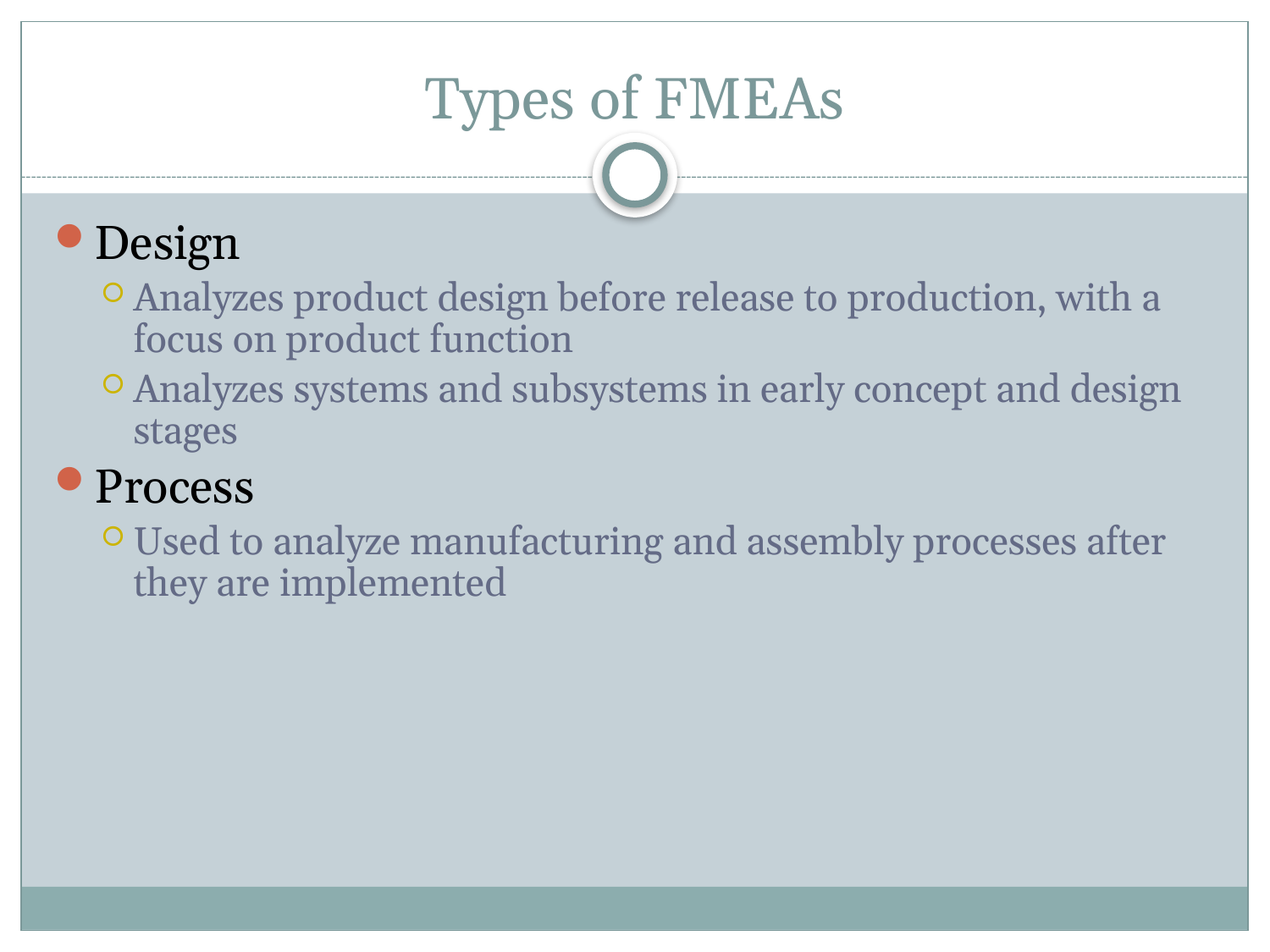

# Types of FMEAs
Design
Analyzes product design before release to production, with a focus on product function
Analyzes systems and subsystems in early concept and design stages
Process
Used to analyze manufacturing and assembly processes after they are implemented